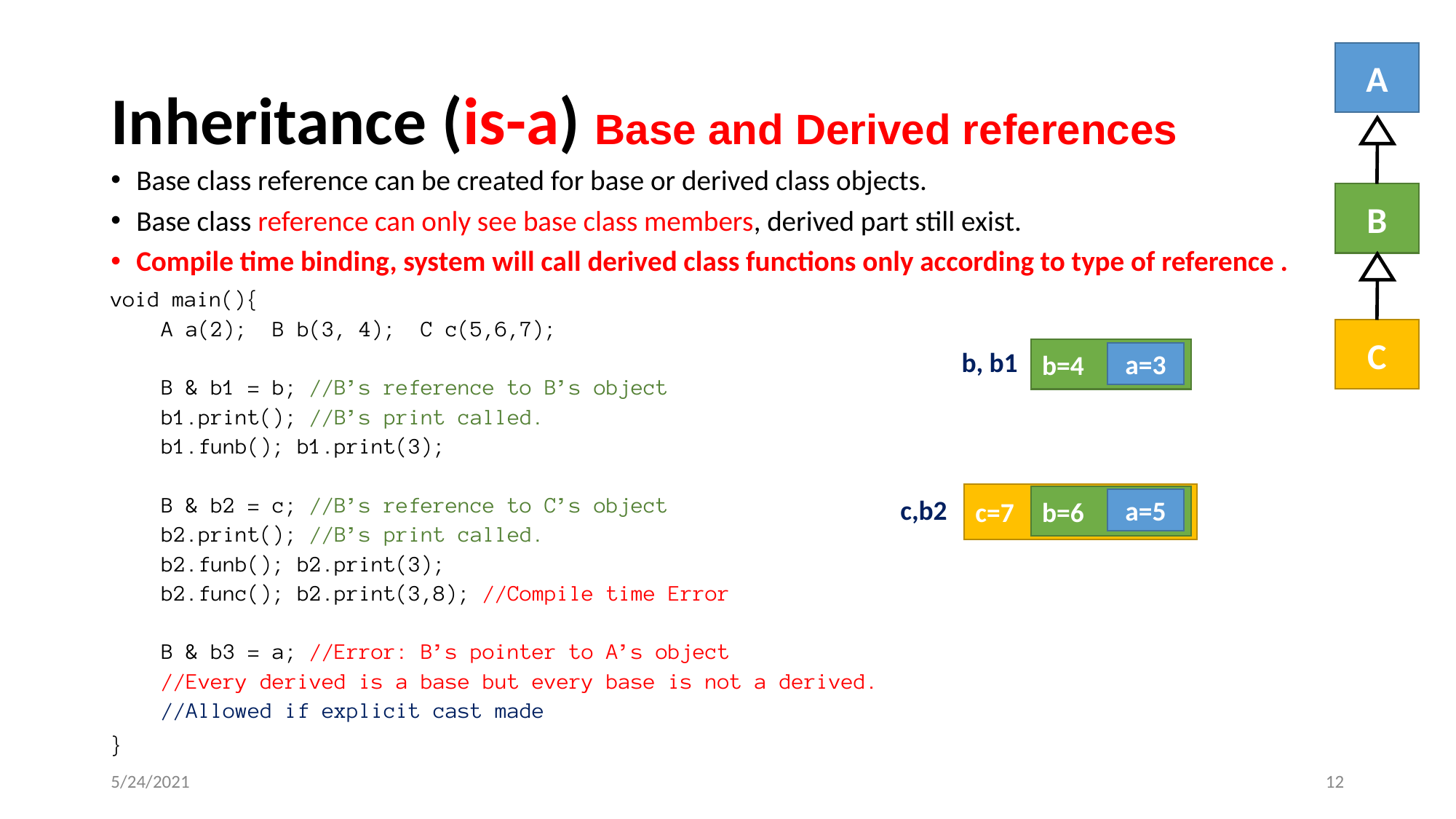

A
B

C
# Inheritance (is-a) Base and Derived references
Base class reference can be created for base or derived class objects.
Base class reference can only see base class members, derived part still exist.
Compile time binding, system will call derived class functions only according to type of reference .
void main(){
A a(2);  B b(3, 4);  C c(5,6,7);

B & b1 = b; //B’s reference to B’s object
b1.print(); //B’s print called.
b1.funb(); b1.print(3);

B & b2 = c; //B’s reference to C’s object
b2.print(); //B’s print called.
b2.funb(); b2.print(3);
b2.func(); b2.print(3,8); //Compile time Error

B & b3 = a; //Error: B’s pointer to A’s object
//Every derived is a base but every base is not a derived.
//Allowed if explicit cast made
}
b=4
a=3
b, b1
c=7
b=6
a=5
c,b2
5/24/2021
12